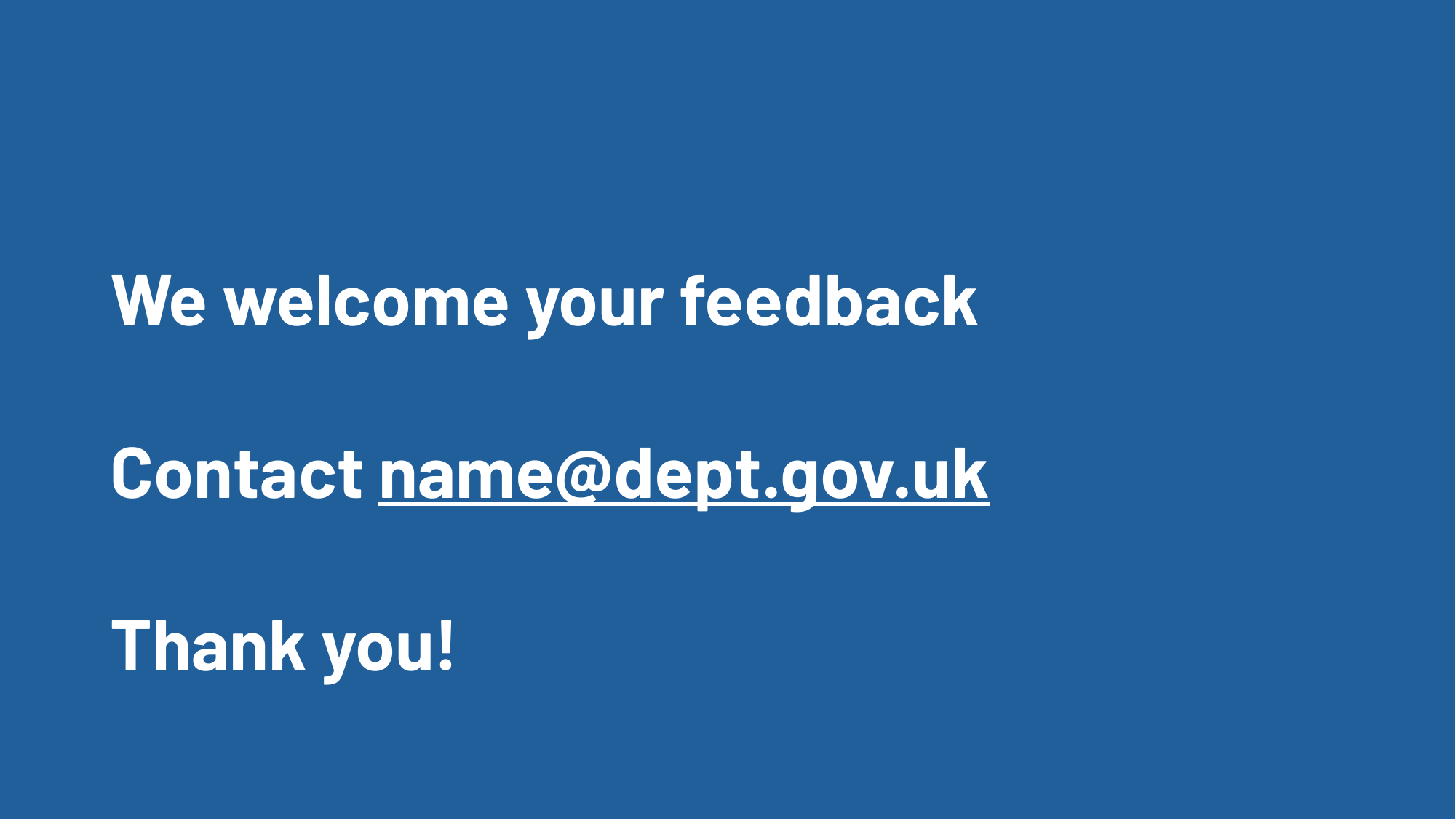

# We welcome your feedback Contact name@dept.gov.uk Thank you!